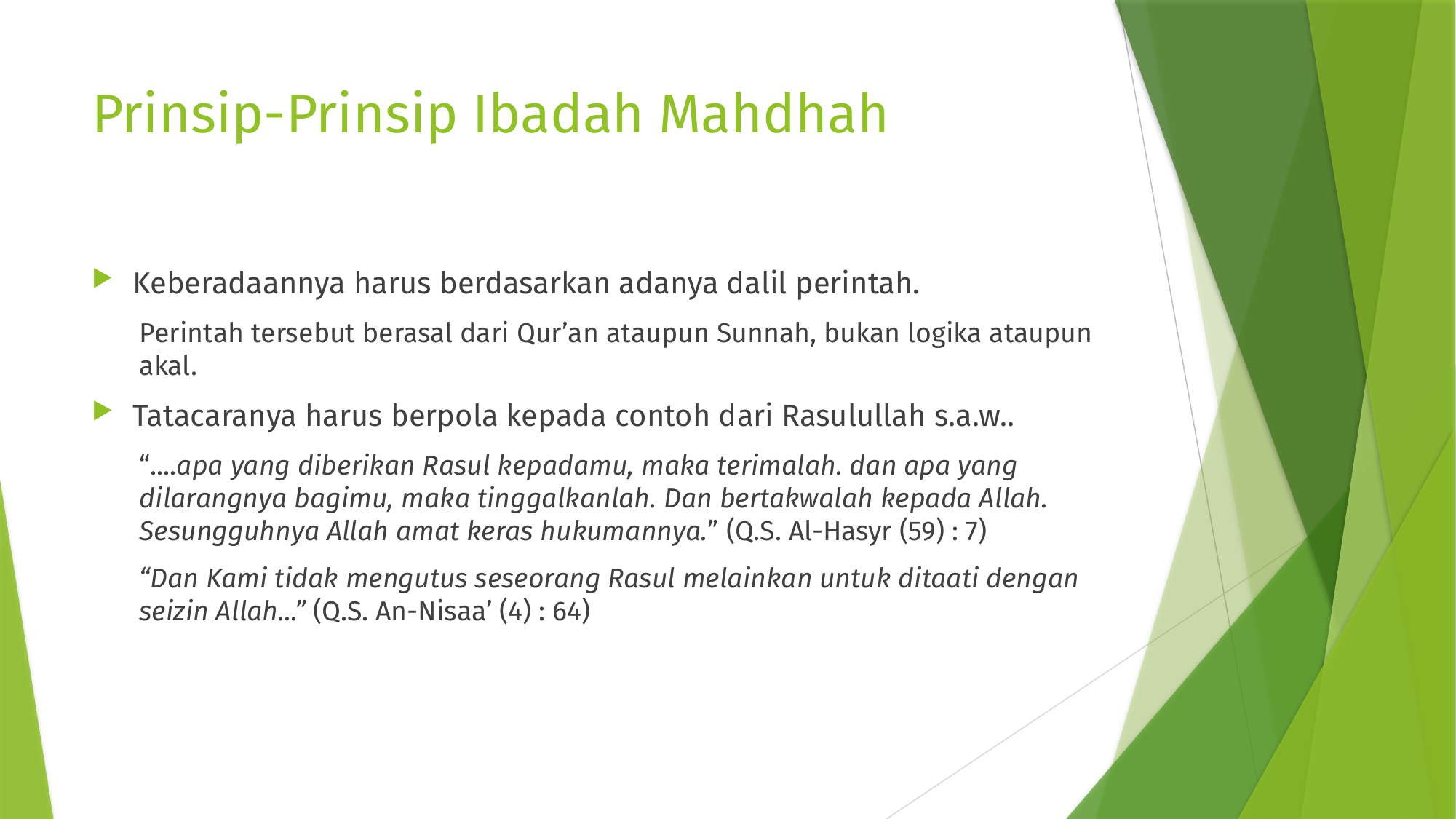

# Prinsip-Prinsip Ibadah Mahdhah
Keberadaannya harus berdasarkan adanya dalil perintah.
Perintah tersebut berasal dari Qur’an ataupun Sunnah, bukan logika ataupun akal.
Tatacaranya harus berpola kepada contoh dari Rasulullah s.a.w..
“....apa yang diberikan Rasul kepadamu, maka terimalah. dan apa yang dilarangnya bagimu, maka tinggalkanlah. Dan bertakwalah kepada Allah. Sesungguhnya Allah amat keras hukumannya.” (Q.S. Al-Hasyr (59) : 7)
“Dan Kami tidak mengutus seseorang Rasul melainkan untuk ditaati dengan seizin Allah...” (Q.S. An-Nisaa’ (4) : 64)